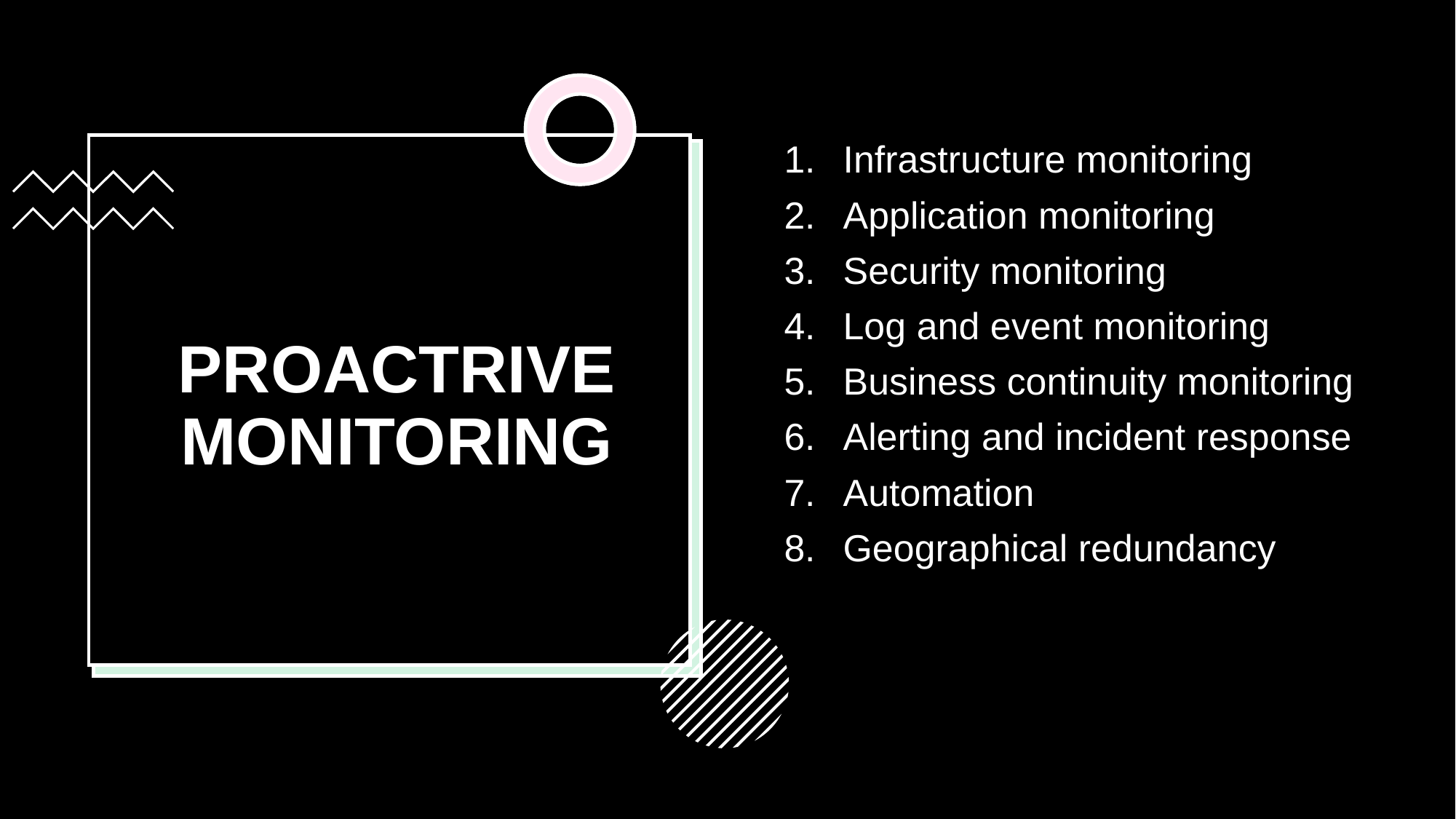

Infrastructure monitoring
Application monitoring
Security monitoring
Log and event monitoring
Business continuity monitoring
Alerting and incident response
Automation
Geographical redundancy

# PROACTRIVE MONITORING